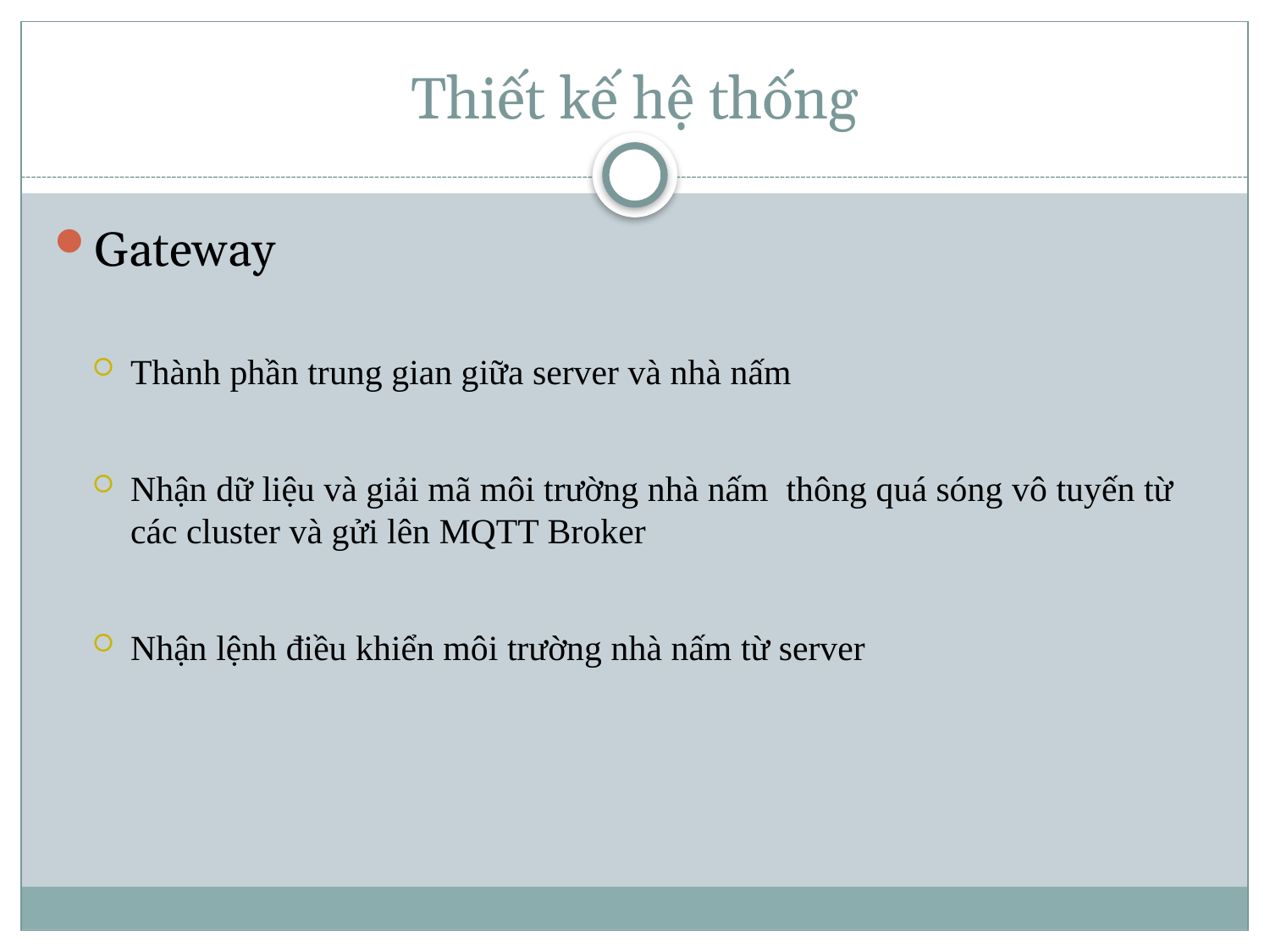

# Thiết kế hệ thống
Gateway

Thành phần trung gian giữa server và nhà nấm

Nhận dữ liệu và giải mã môi trường nhà nấm  thông quá sóng vô tuyến từ các cluster và gửi lên MQTT Broker

Nhận lệnh điều khiển môi trường nhà nấm từ server